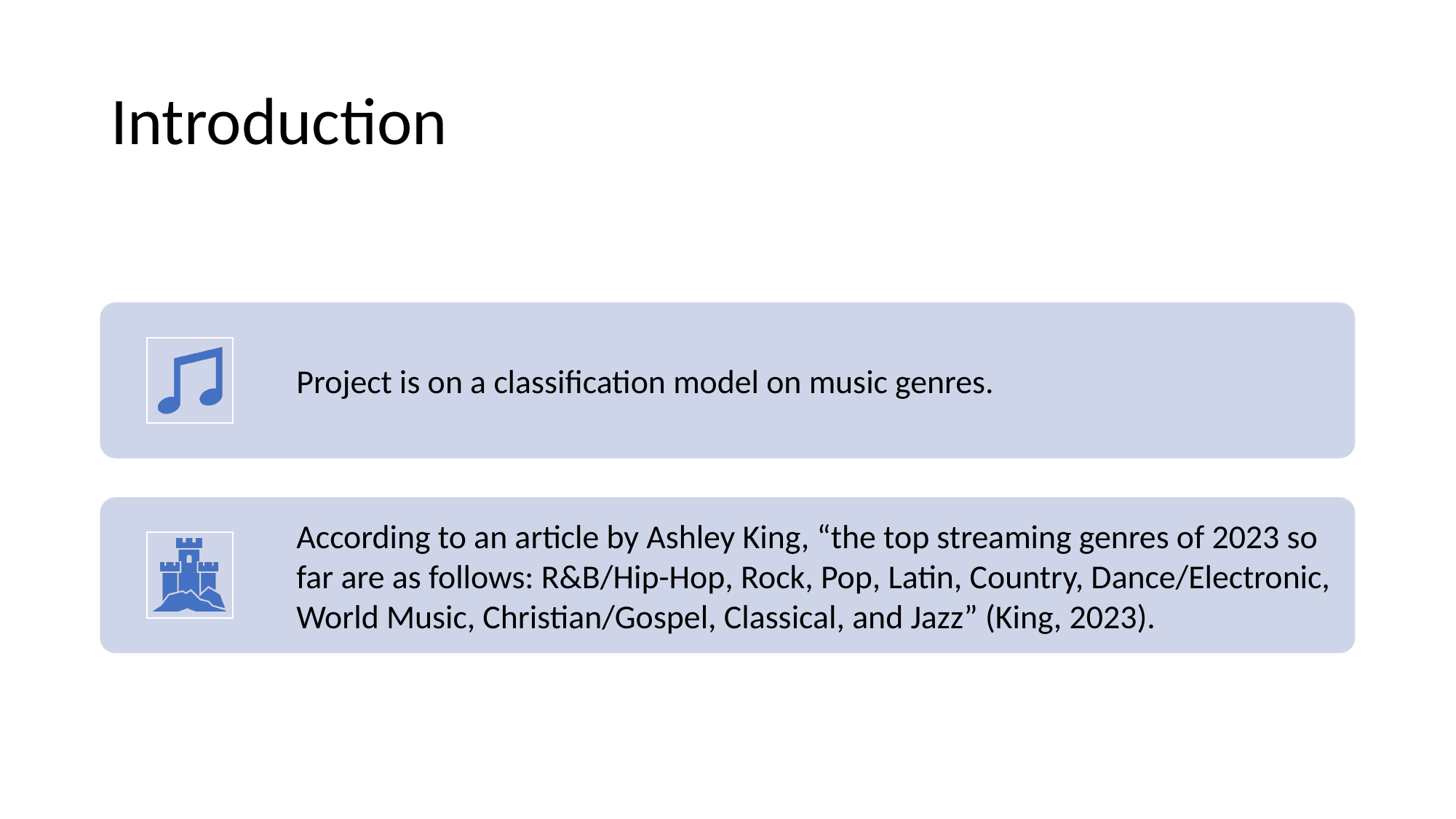

# Introduction
Project is on a classification model on music genres.
According to an article by Ashley King, “the top streaming genres of 2023 so far are as follows: R&B/Hip-Hop, Rock, Pop, Latin, Country, Dance/Electronic, World Music, Christian/Gospel, Classical, and Jazz” (King, 2023).